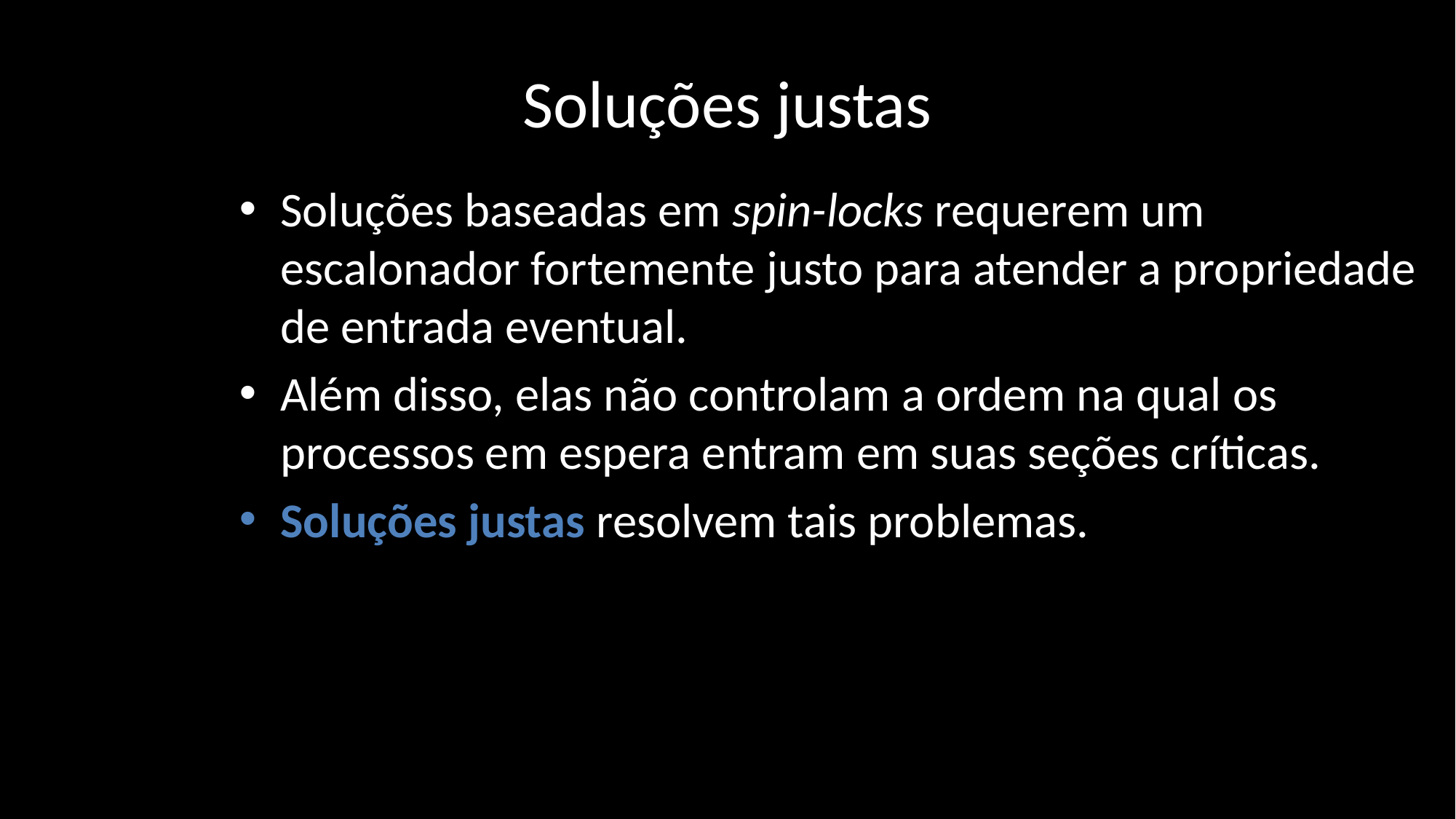

# Soluções justas
Soluções baseadas em spin-locks requerem um escalonador fortemente justo para atender a propriedade de entrada eventual.
Além disso, elas não controlam a ordem na qual os processos em espera entram em suas seções críticas.
Soluções justas resolvem tais problemas.